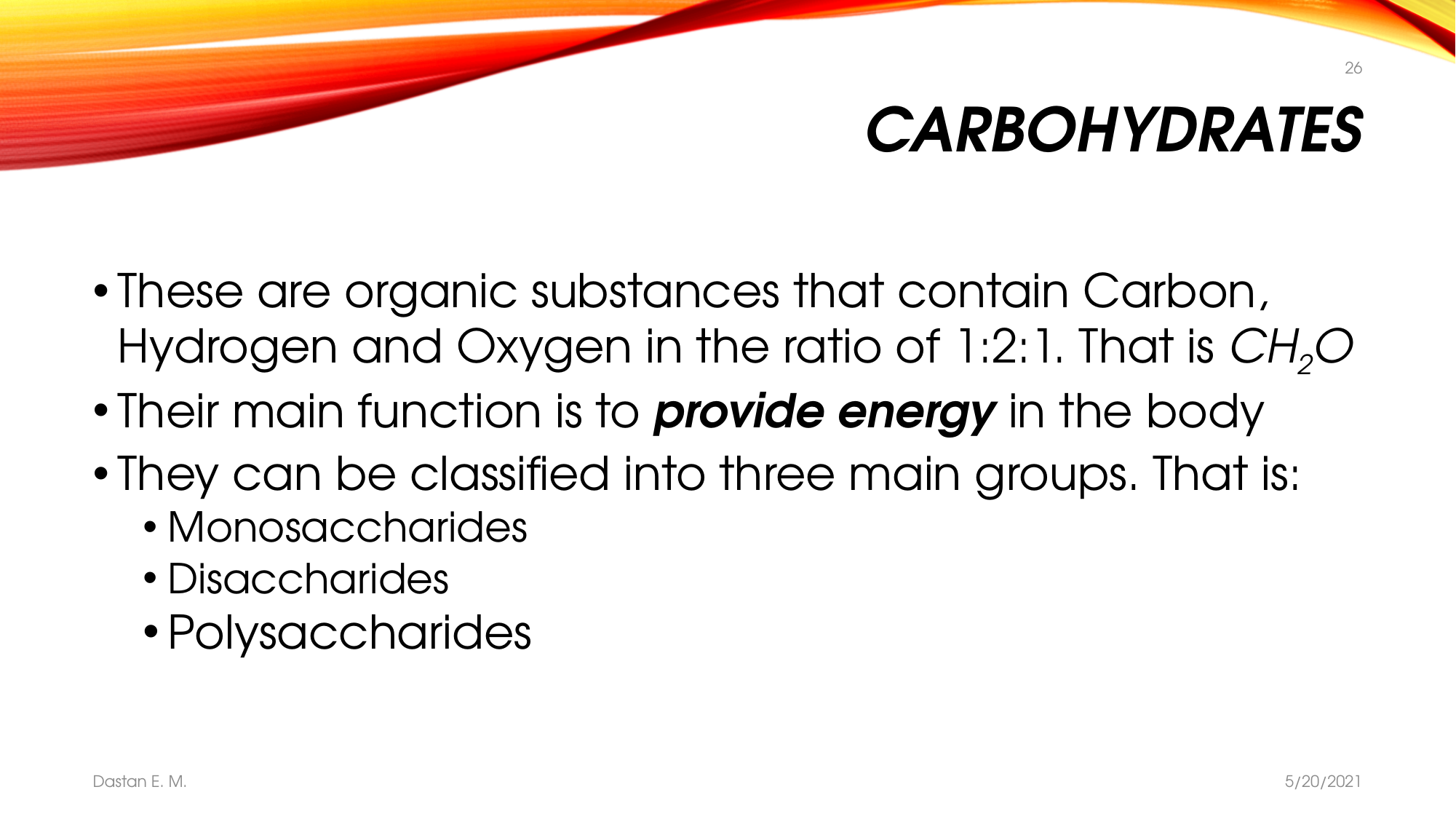

26
# Carbohydrates
These are organic substances that contain Carbon, Hydrogen and Oxygen in the ratio of 1:2:1. That is CH2O
Their main function is to provide energy in the body
They can be classified into three main groups. That is:
Monosaccharides
Disaccharides
Polysaccharides
Dastan E. M.
5/20/2021